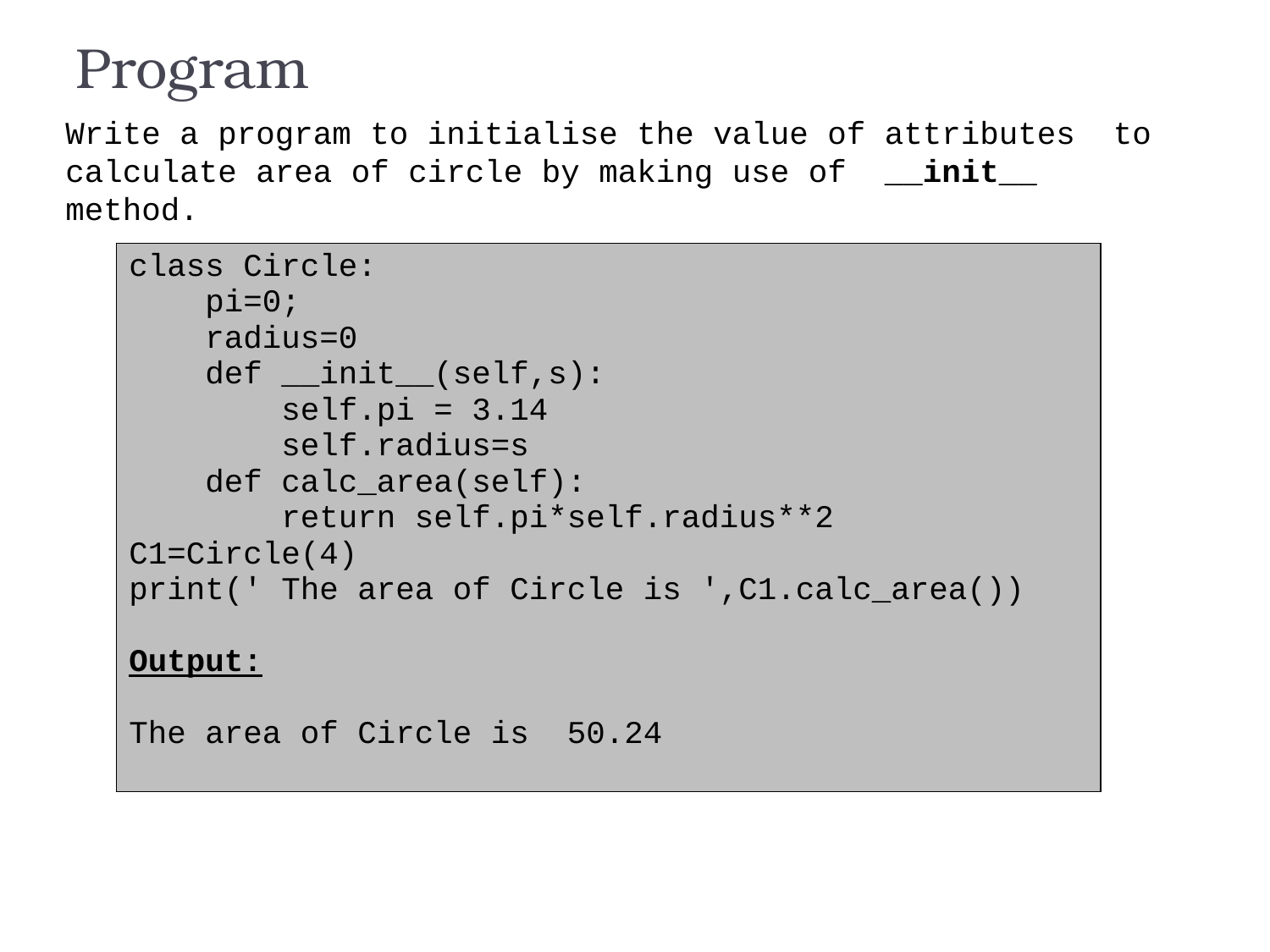

# Program
Write a program to initialise the value of attributes  to calculate area of circle by making use of  __init__ method.

| class Circle: pi=0; radius=0 def \_\_init\_\_(self,s): self.pi = 3.14 self.radius=s def calc\_area(self): return self.pi\*self.radius\*\*2 C1=Circle(4) print(' The area of Circle is ',C1.calc\_area())   Output:   The area of Circle is 50.24 |
| --- |